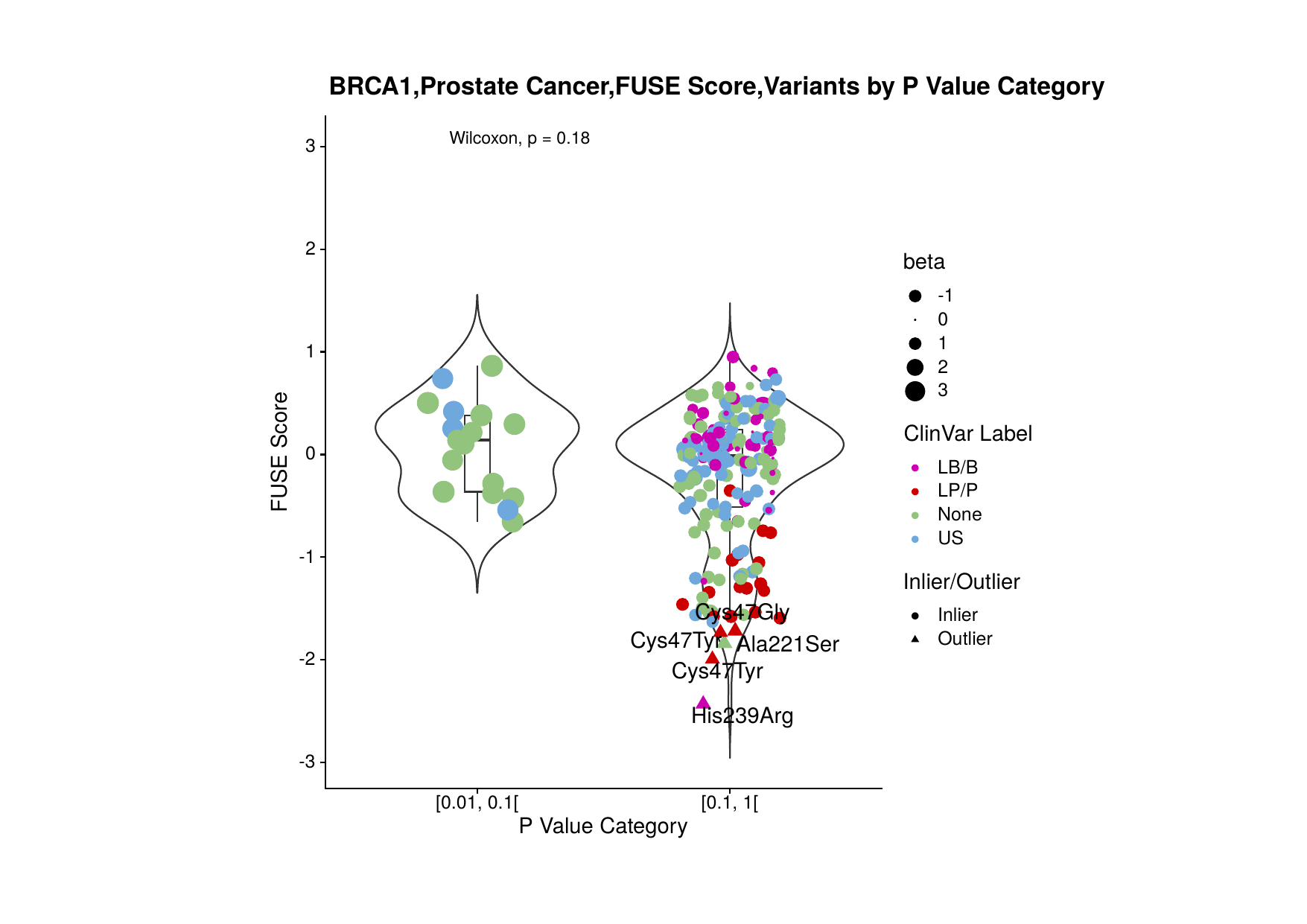

BRCA1,Prostate Cancer,FUSE Score,Variants by P Value Category

Wilcoxon, p = 0.18
3

2

beta
-1

0

1

1

2

3

ClinVar Label

FUSE Score

0

LB/B

LP/P

None

US

-1

Inlier/Outlier

Cys47Gly

Inlier

Cys47Tyr
Outlier

Ala221Ser

-2

Cys47Tyr

His239Arg
-3

[0.01, 0.1[
[0.1, 1[
P Value Category